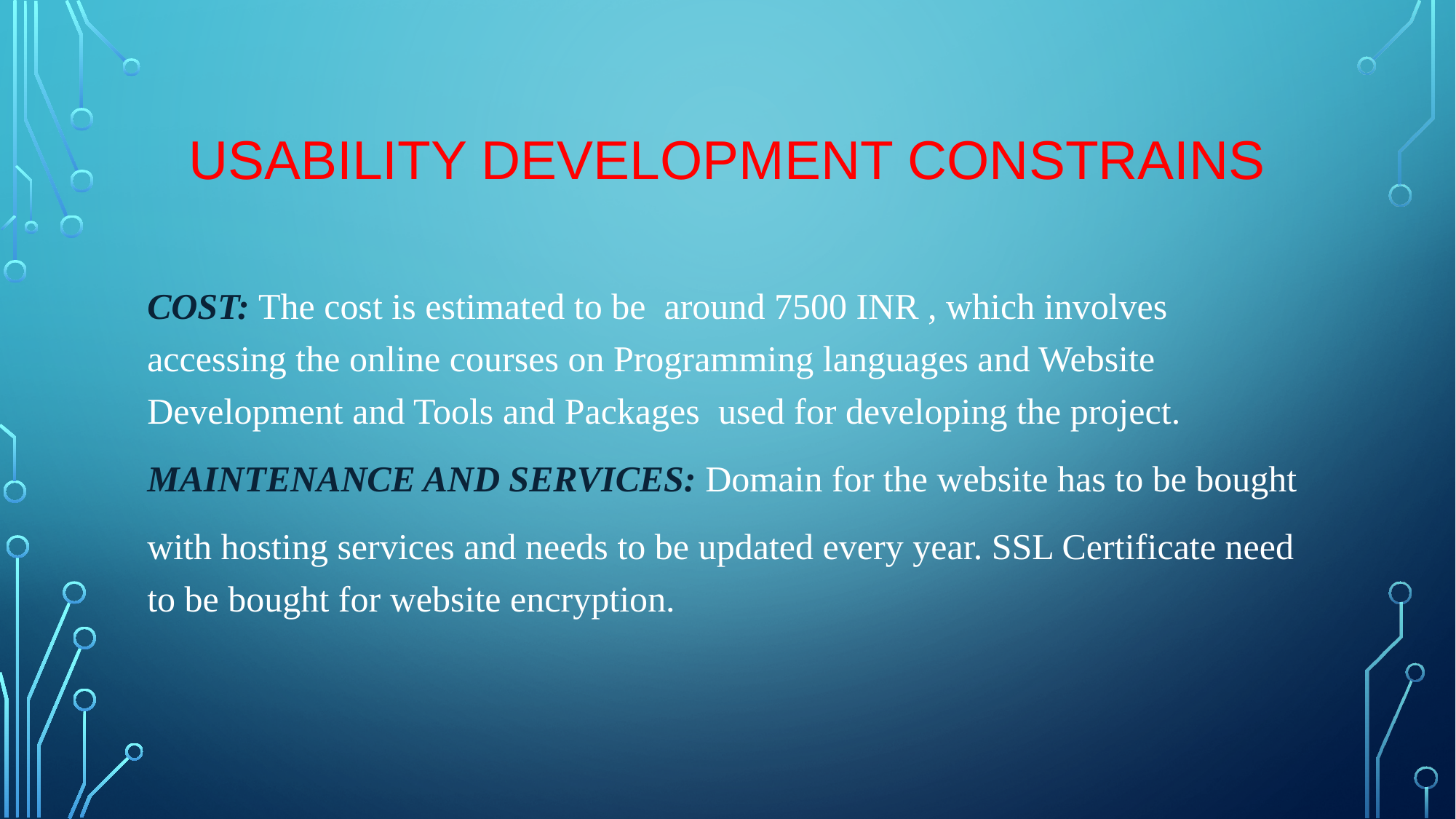

# USABILITY DEVELOPMENT CONSTRAINS
COST: The cost is estimated to be  around 7500 INR , which involves accessing the online courses on Programming languages and Website Development and Tools and Packages  used for developing the project.
MAINTENANCE AND SERVICES: Domain for the website has to be bought
with hosting services and needs to be updated every year. SSL Certificate need to be bought for website encryption.